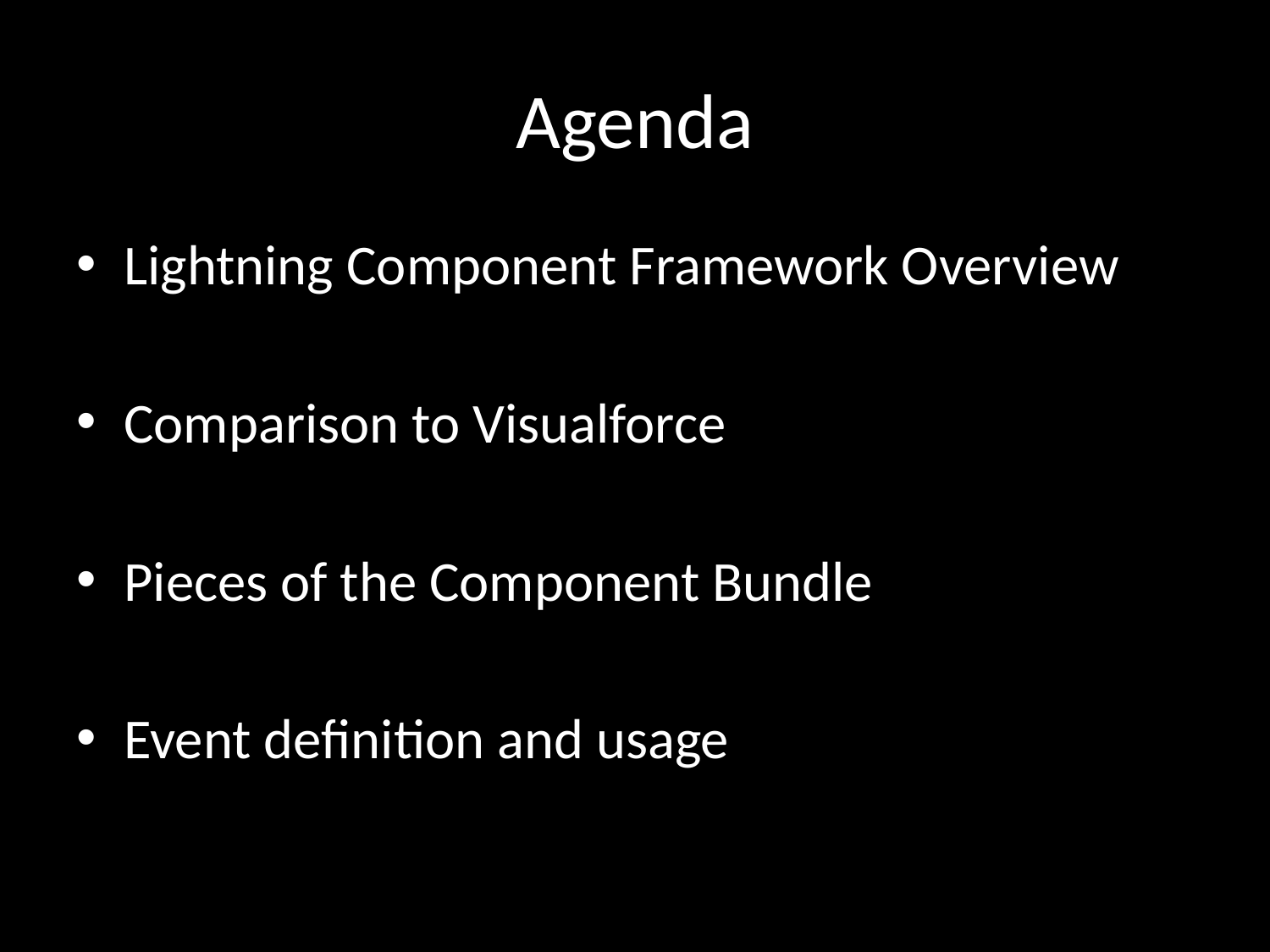

# Agenda
Lightning Component Framework Overview

Comparison to Visualforce

Pieces of the Component Bundle

Event definition and usage